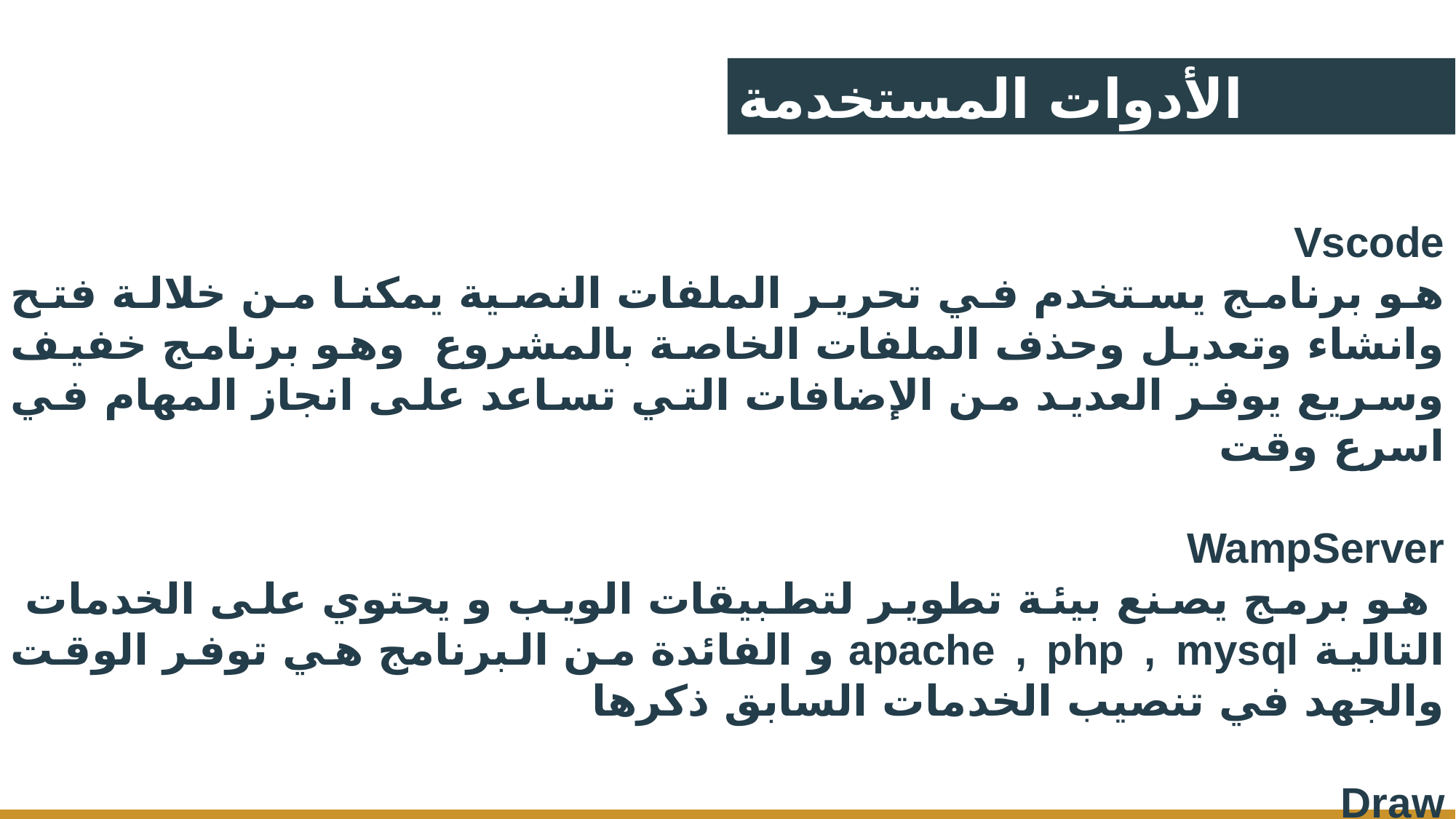

الأدوات المستخدمة
Vscode
هو برنامج يستخدم في تحرير الملفات النصية يمكنا من خلالة فتح وانشاء وتعديل وحذف الملفات الخاصة بالمشروع  وهو برنامج خفيف وسريع يوفر العديد من الإضافات التي تساعد على انجاز المهام في اسرع وقت

WampServer
 هو برمج يصنع بيئة تطوير لتطبيقات الويب و يحتوي على الخدمات  التالية apache , php , mysql و الفائدة من البرنامج هي توفر الوقت والجهد في تنصيب الخدمات السابق ذكرها

Draw
هو برنامج لرسم المخططات وتم استخدامه في رسم مخطط قواعد البيانات